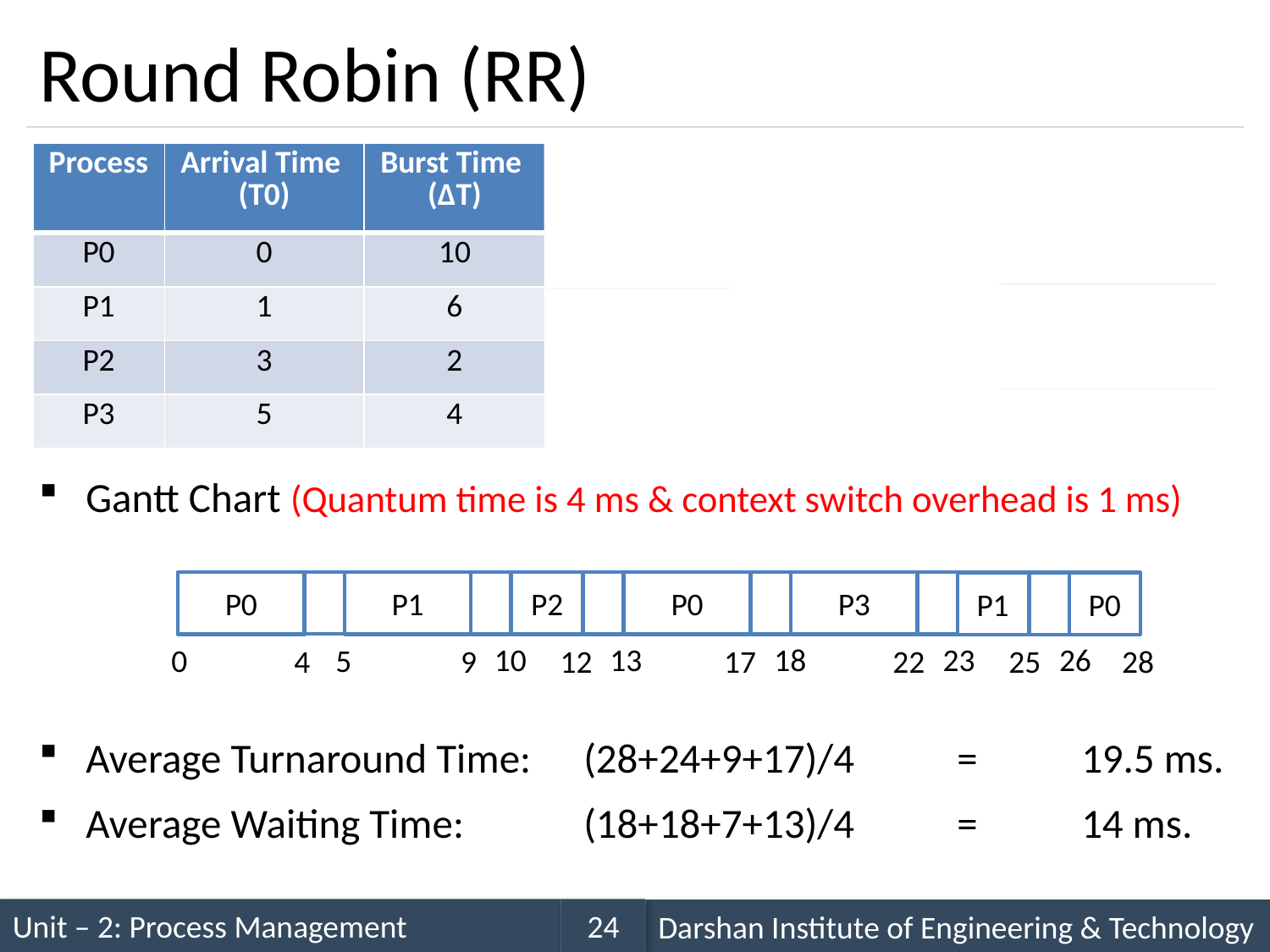

# Round Robin (RR)

Gantt Chart (Quantum time is 4 ms & context switch overhead is 1 ms)

Average Turnaround Time:	(28+24+9+17)/4	= 	19.5 ms.
Average Waiting Time:	(18+18+7+13)/4	= 	14 ms.

| Process | Arrival Time (T0) | Burst Time (∆T) | Finish Time (T1) | Turnaround Time (TAT = T1-T0) | Waiting Time (WT = TAT-∆T) |
| --- | --- | --- | --- | --- | --- |
| P0 | 0 | 10 | 28 | 28 | 18 |
| P1 | 1 | 6 | 25 | 24 | 18 |
| P2 | 3 | 2 | 12 | 9 | 7 |
| P3 | 5 | 4 | 22 | 17 | 13 |

P1
P2
P0
P3

P0
P1
P0

10
13
26
18
23
5
0
9
12
25
17
22
28
4